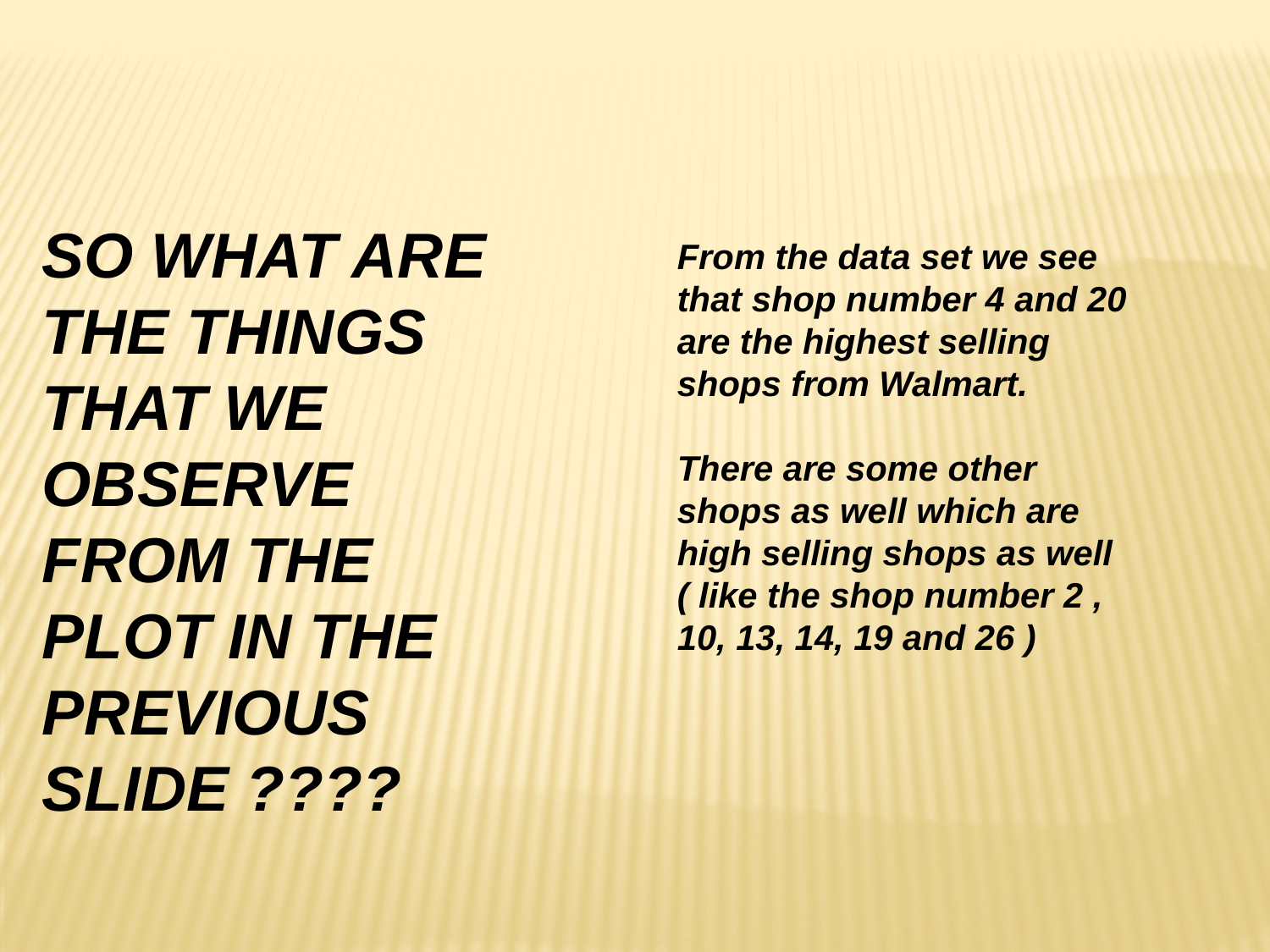

SO WHAT ARE THE THINGS THAT WE OBSERVE FROM THE PLOT IN THE PREVIOUS SLIDE ????
From the data set we see that shop number 4 and 20 are the highest selling shops from Walmart.

There are some other shops as well which are high selling shops as well ( like the shop number 2 , 10, 13, 14, 19 and 26 )